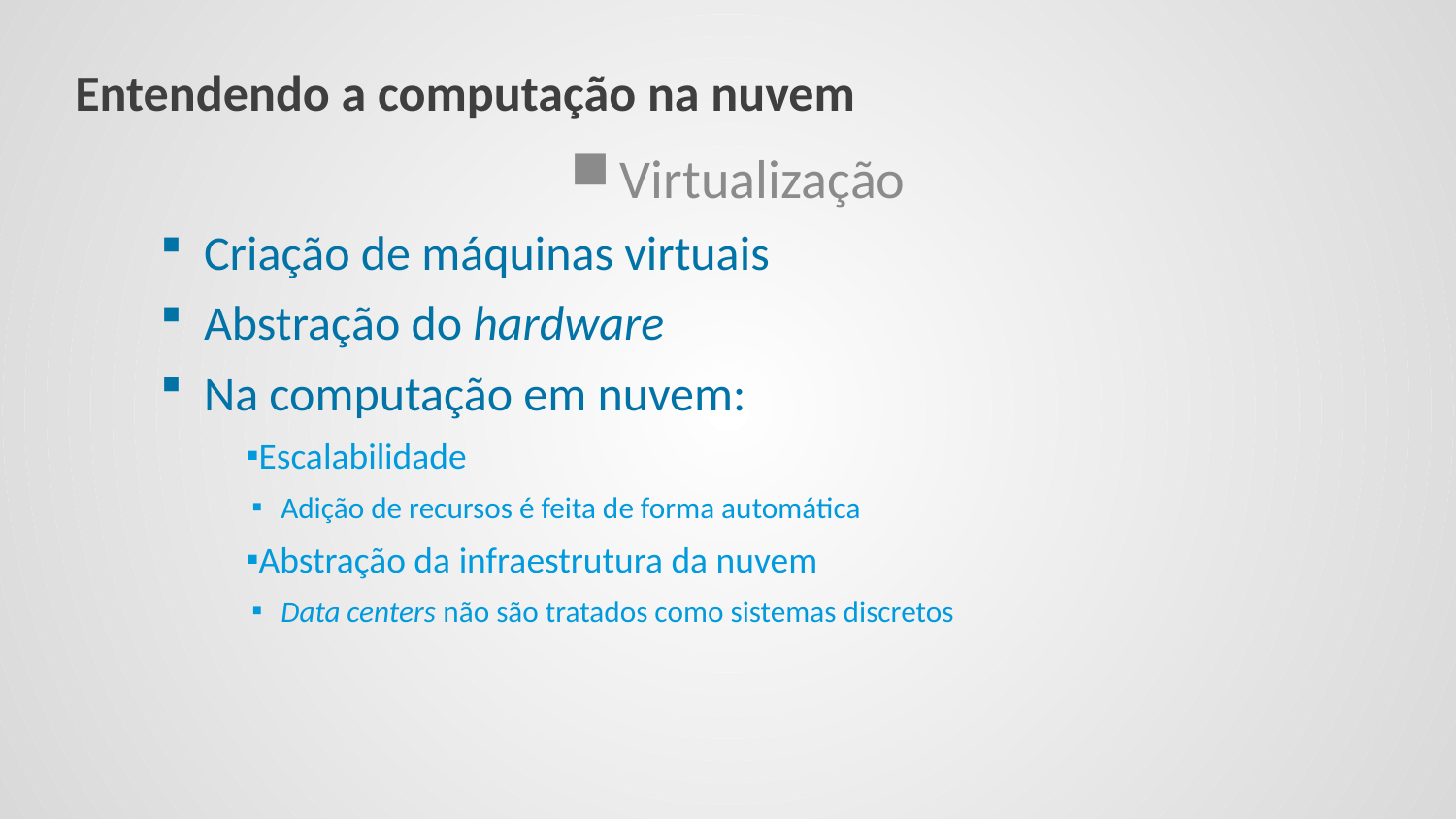

# Entendendo a computação na nuvem
Virtualização
Criação de máquinas virtuais
Abstração do hardware
Na computação em nuvem:
Escalabilidade
Adição de recursos é feita de forma automática
Abstração da infraestrutura da nuvem
Data centers não são tratados como sistemas discretos